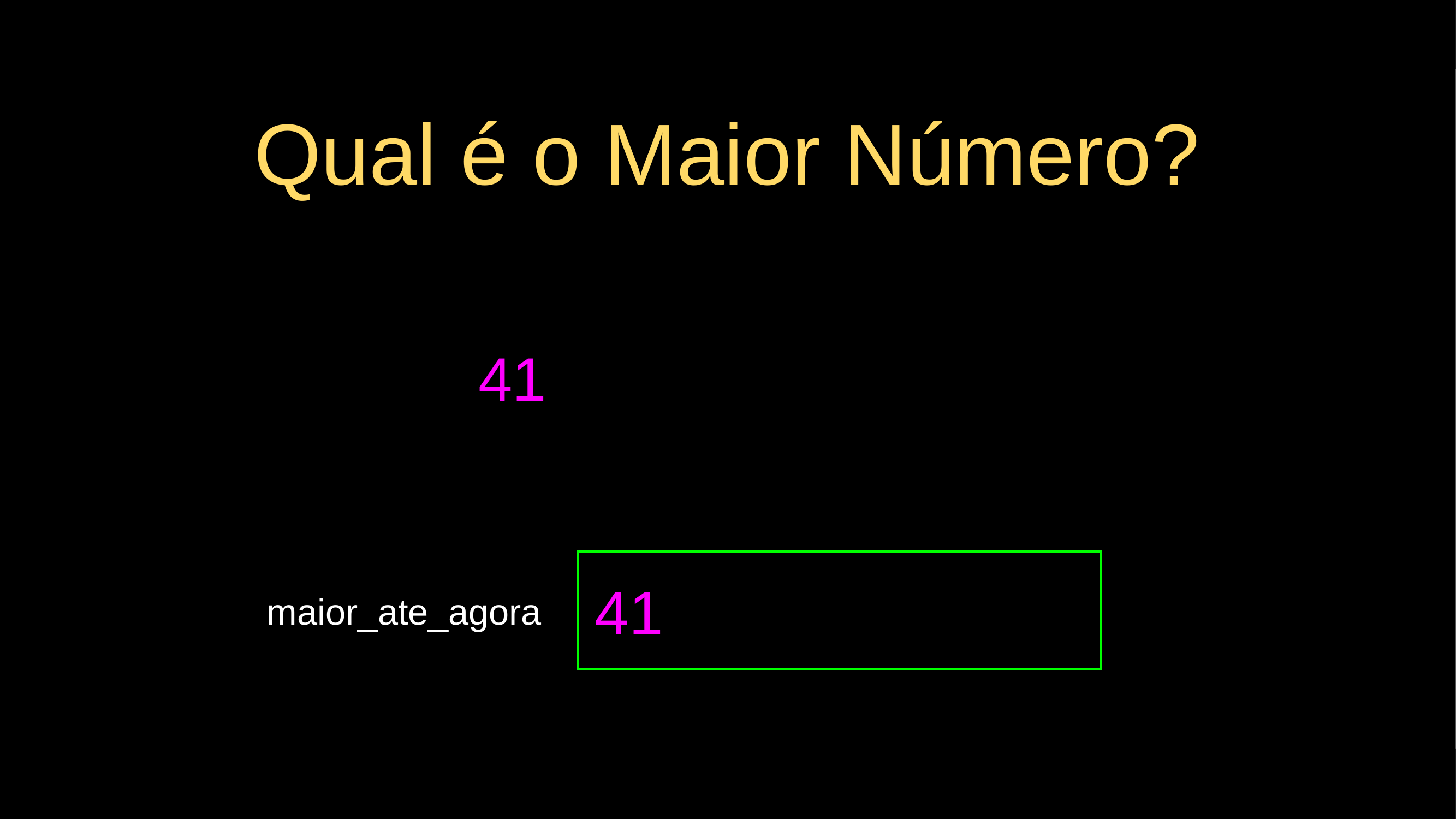

# Qual é o Maior Número?
41

41
maior_ate_agora